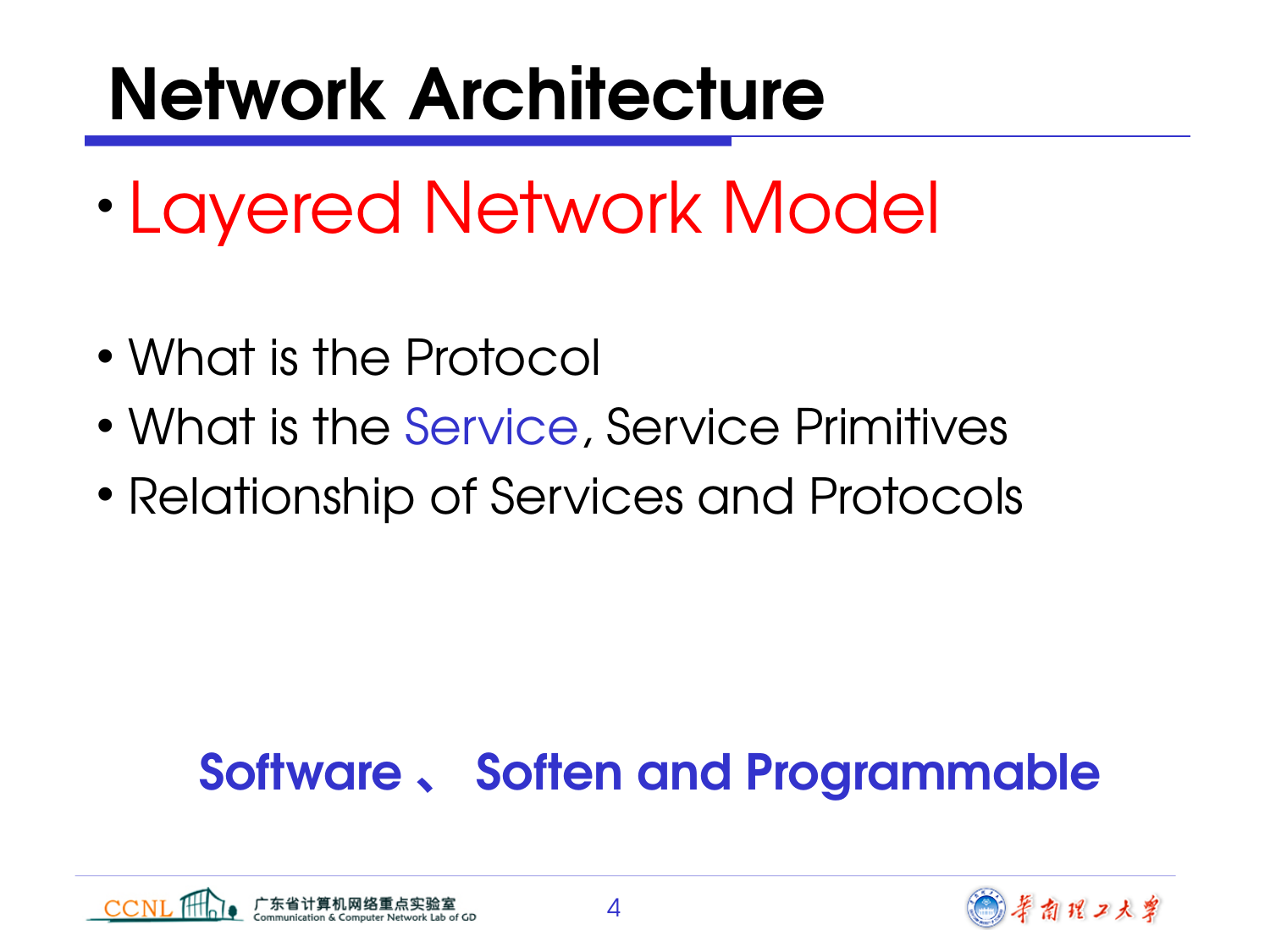

# Network Architecture
 Layered Network Model

 What is the Protocol
 What is the Service, Service Primitives
 Relationship of Services and Protocols

   Software、Soften and Programmable